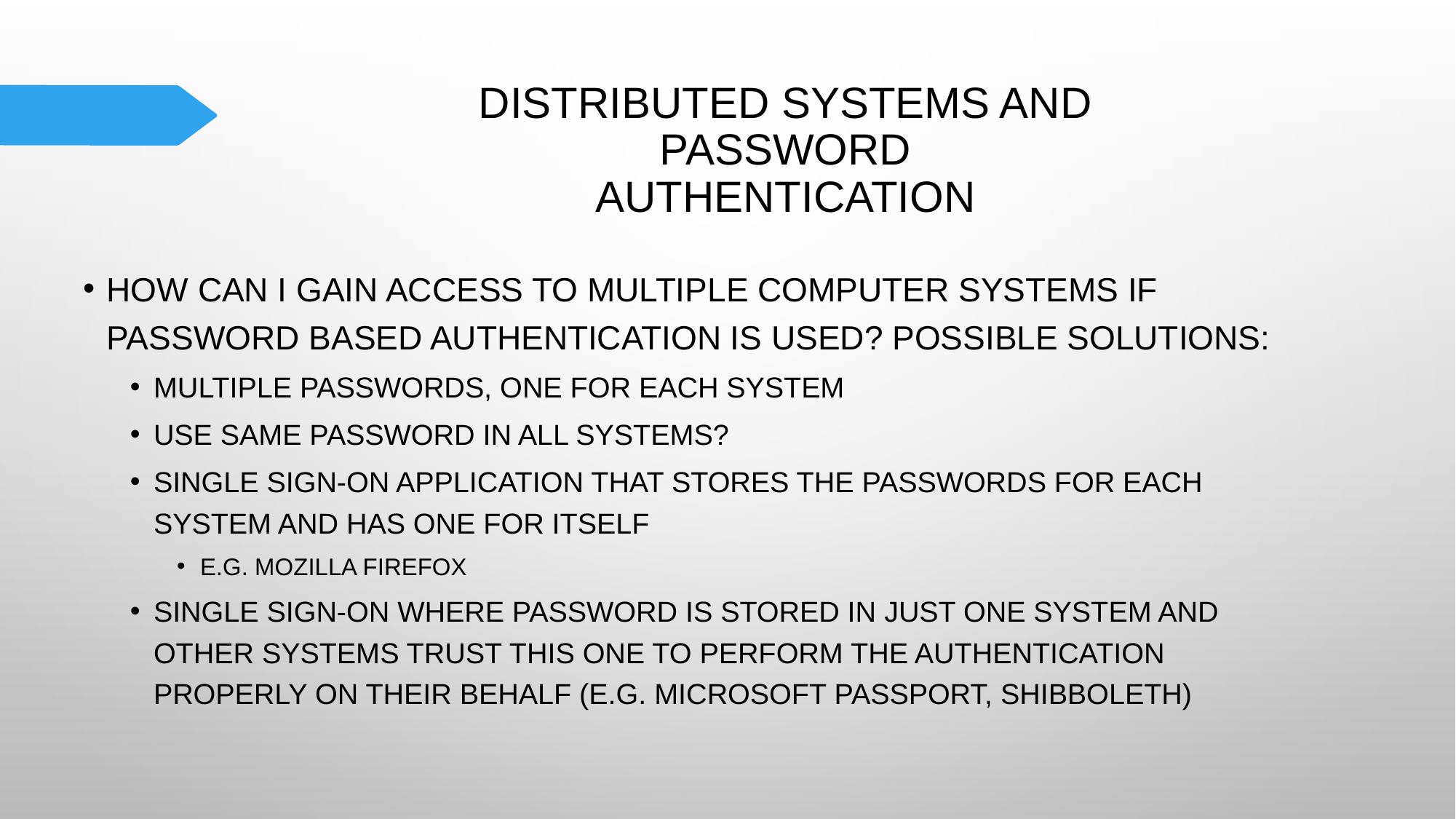

# Distributed Systems and Password Authentication
How can I gain access to multiple computer systems if password based authentication is used? Possible solutions:
Multiple passwords, one for each system
Use same password in all systems?
Single sign-on application that stores the passwords for each system and has one for itself
E.g. Mozilla firefox
Single sign-on where password is stored in just one system and other systems trust this one to perform the authentication properly on their behalf (e.g. Microsoft Passport, Shibboleth)